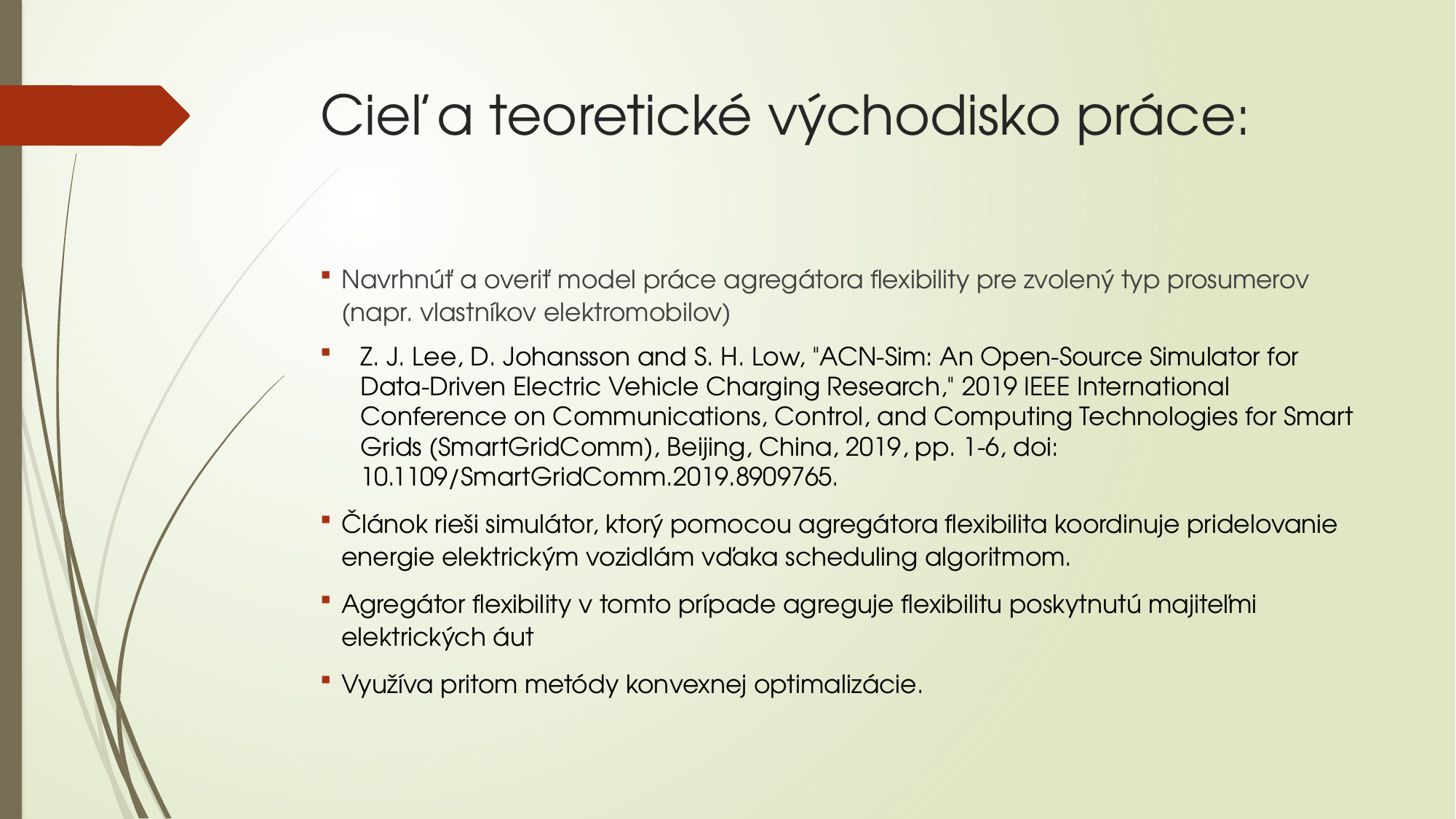

# Cieľ a teoretické východisko práce:
Navrhnúť a overiť model práce agregátora flexibility pre zvolený typ prosumerov (napr. vlastníkov elektromobilov)
Z. J. Lee, D. Johansson and S. H. Low, "ACN-Sim: An Open-Source Simulator for Data-Driven Electric Vehicle Charging Research," 2019 IEEE International Conference on Communications, Control, and Computing Technologies for Smart Grids (SmartGridComm), Beijing, China, 2019, pp. 1-6, doi: 10.1109/SmartGridComm.2019.8909765.
Článok rieši simulátor, ktorý pomocou agregátora flexibilita koordinuje pridelovanie energie elektrickým vozidlám vďaka scheduling algoritmom.
Agregátor flexibility v tomto prípade agreguje flexibilitu poskytnutú majiteľmi elektrických áut
Využíva pritom metódy konvexnej optimalizácie.